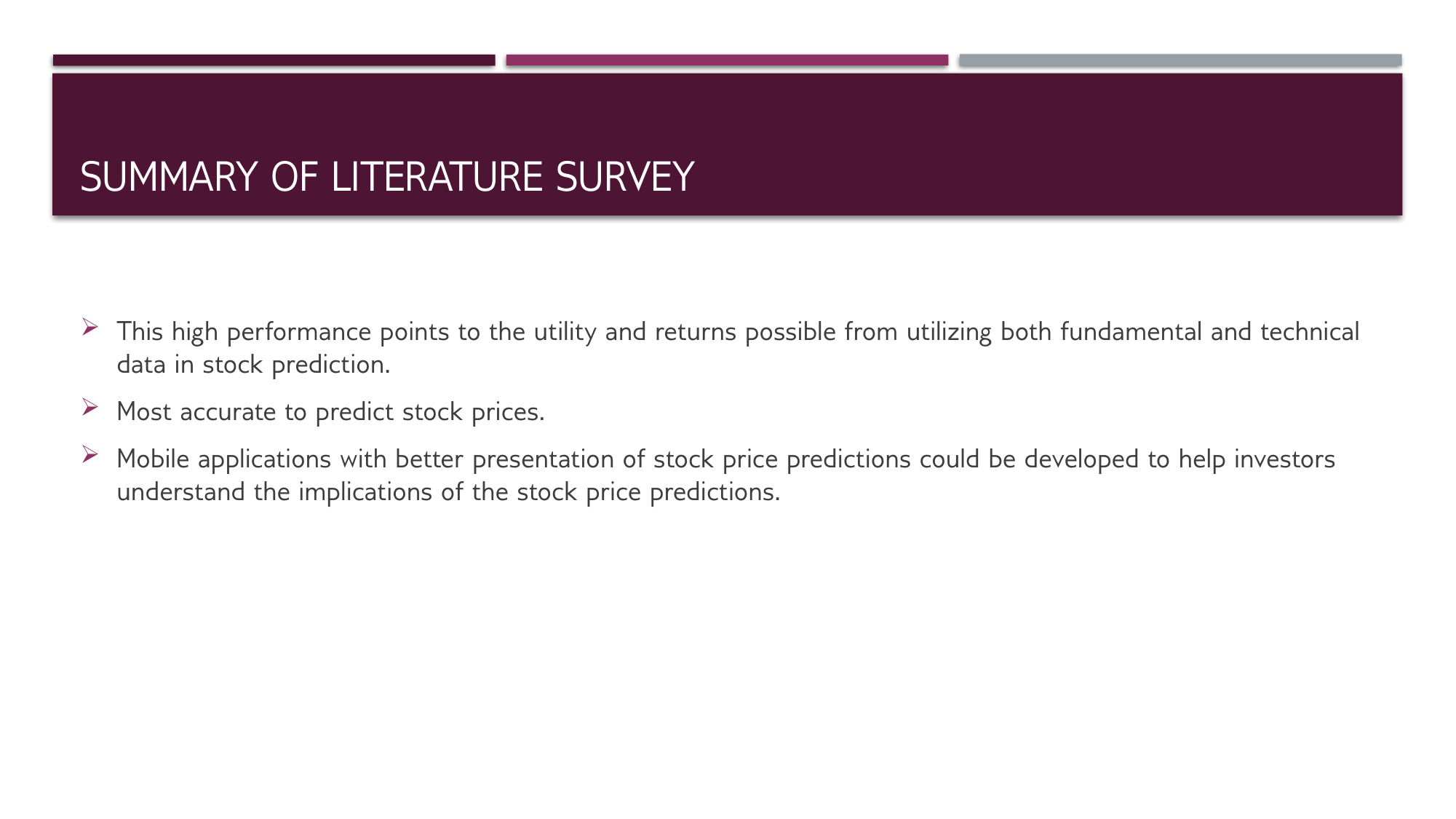

# SUMMARY OF LITERATURE SURVEY

This high performance points to the utility and returns possible from utilizing both fundamental and technical data in stock prediction.
Most accurate to predict stock prices.
Mobile applications with better presentation of stock price predictions could be developed to help investors understand the implications of the stock price predictions.